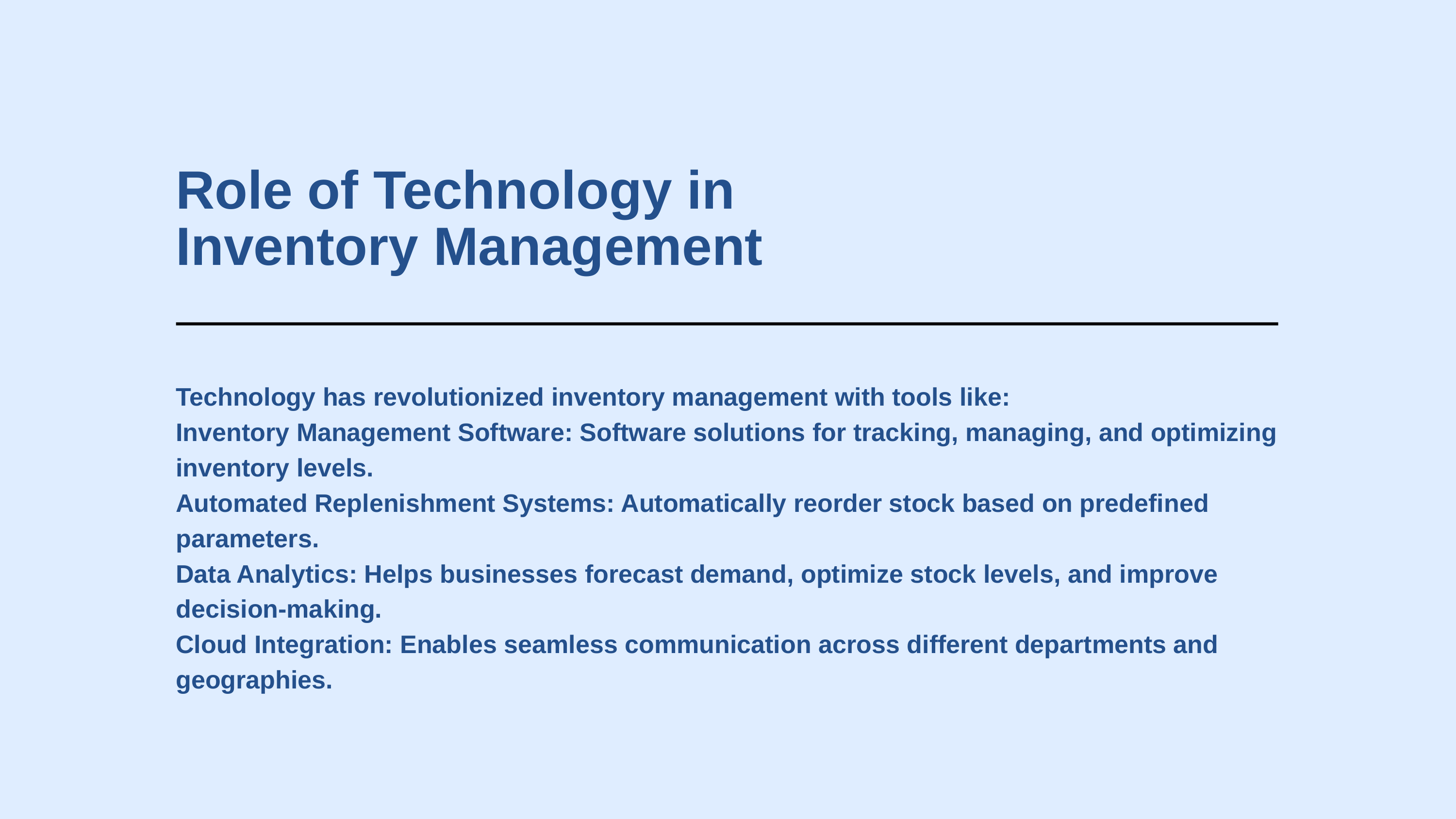

Role of Technology in Inventory Management

Technology has revolutionized inventory management with tools like:
Inventory Management Software: Software solutions for tracking, managing, and optimizing inventory levels.
Automated Replenishment Systems: Automatically reorder stock based on predefined parameters.
Data Analytics: Helps businesses forecast demand, optimize stock levels, and improve decision-making.
Cloud Integration: Enables seamless communication across different departments and geographies.